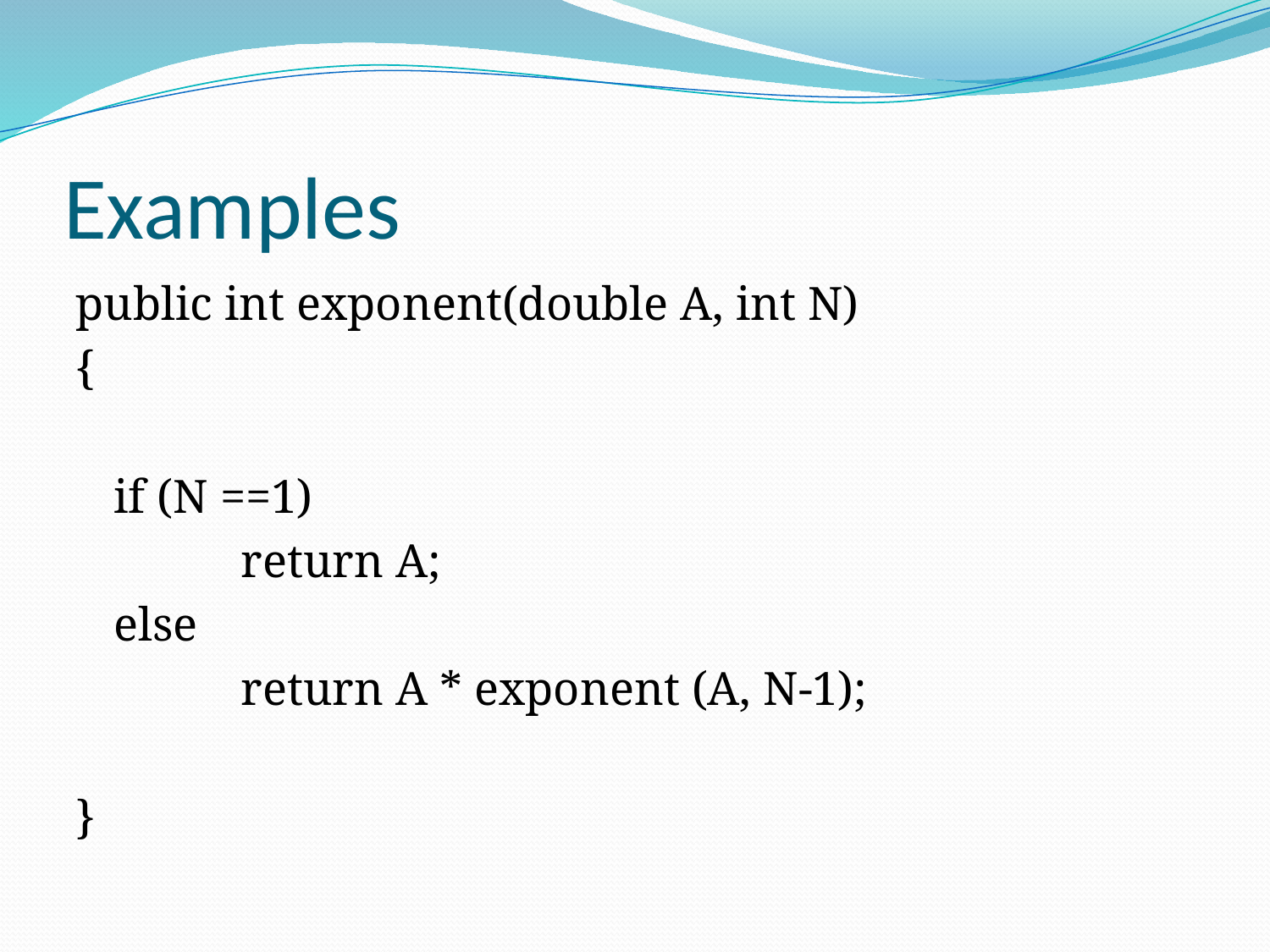

# Examples
public int exponent(double A, int N)
{

	if (N ==1)
		return A;
	else
		return A * exponent (A, N-1);

}